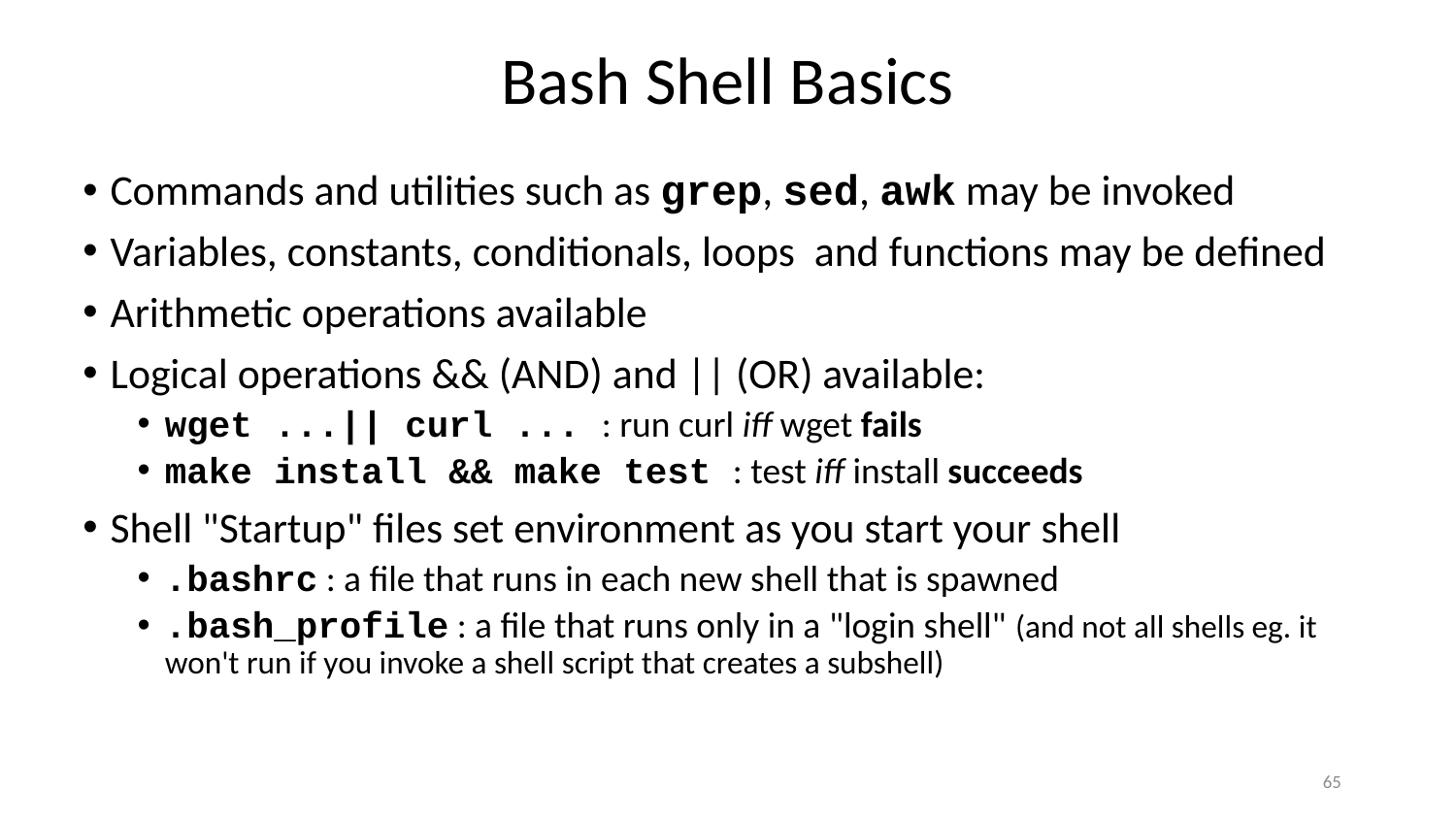

# Bash Shell Basics
Commands and utilities such as grep, sed, awk may be invoked
Variables, constants, conditionals, loops  and functions may be defined
Arithmetic operations available
Logical operations && (AND) and || (OR) available:
wget ...|| curl ... : run curl iff wget fails
make install && make test : test iff install succeeds
Shell "Startup" files set environment as you start your shell
.bashrc : a file that runs in each new shell that is spawned
.bash_profile : a file that runs only in a "login shell" (and not all shells eg. it won't run if you invoke a shell script that creates a subshell)
65